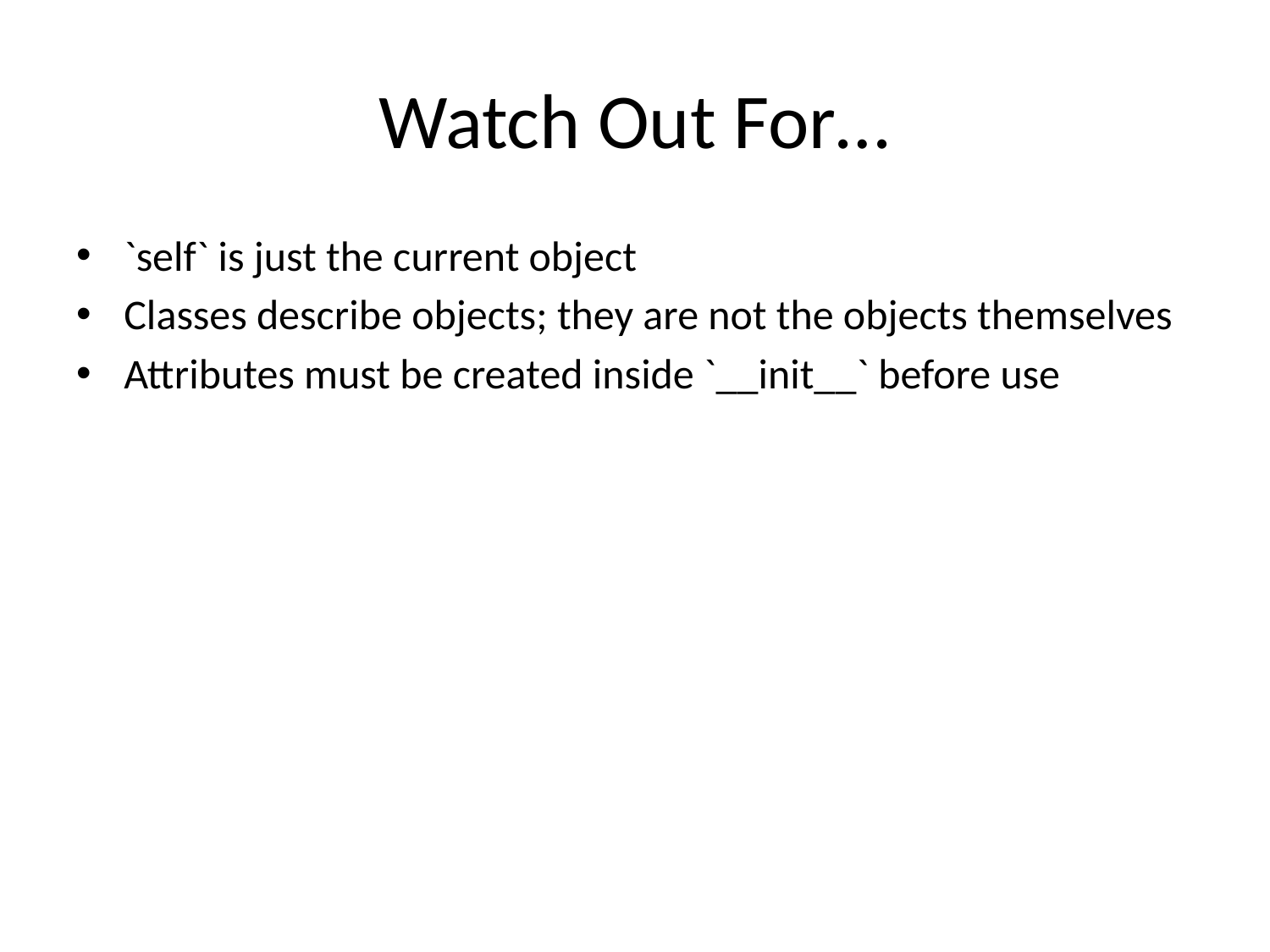

# Watch Out For…
`self` is just the current object
Classes describe objects; they are not the objects themselves
Attributes must be created inside `__init__` before use